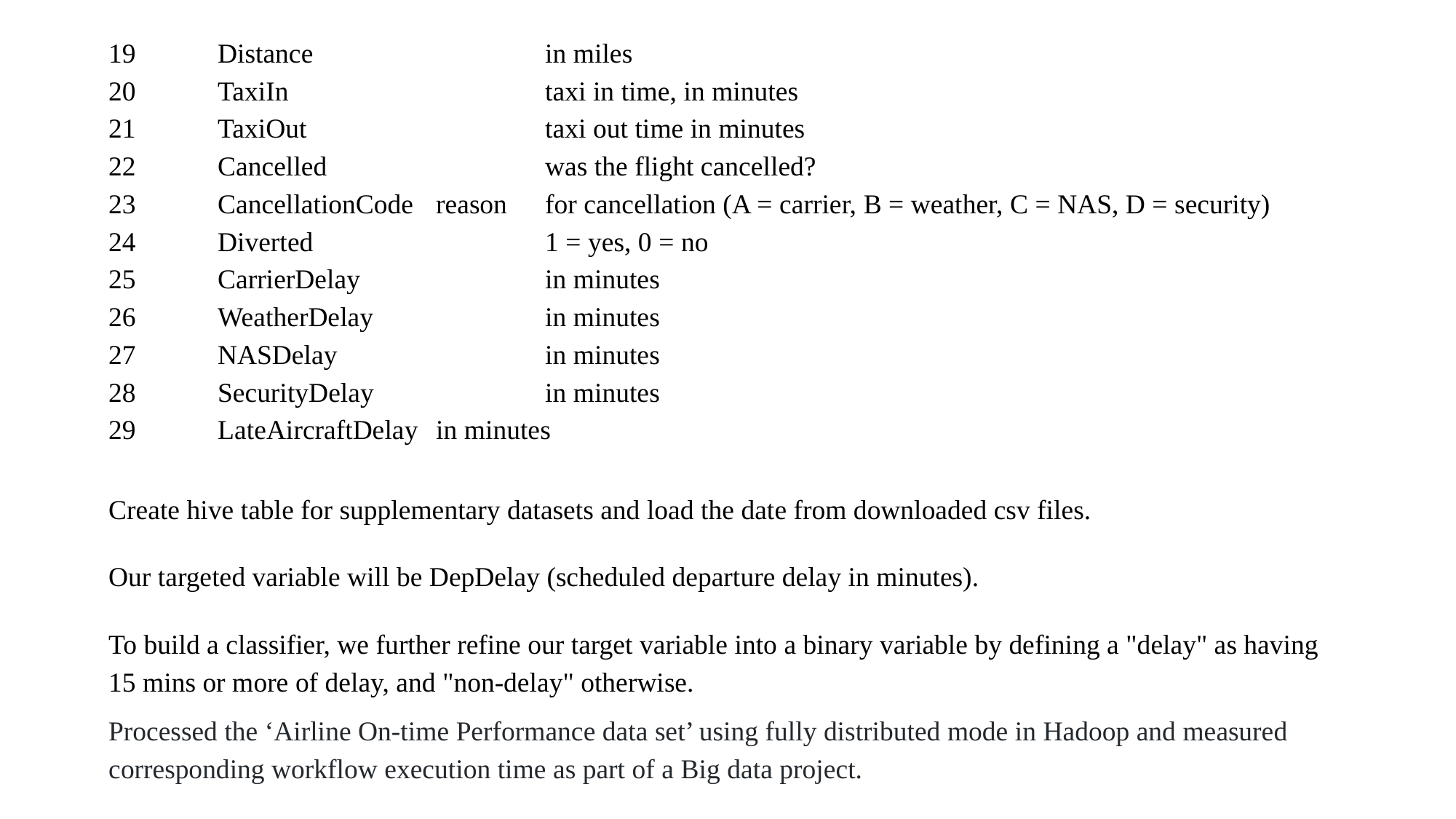

19	Distance			in miles
20	TaxiIn			taxi in time, in minutes
21	TaxiOut			taxi out time in minutes
22	Cancelled		was the flight cancelled?
23	CancellationCode	reason 	for cancellation (A = carrier, B = weather, C = NAS, D = security)
24	Diverted			1 = yes, 0 = no
25	CarrierDelay		in minutes
26	WeatherDelay		in minutes
27	NASDelay		in minutes
28	SecurityDelay		in minutes
29	LateAircraftDelay	in minutes
Create hive table for supplementary datasets and load the date from downloaded csv files.
Our targeted variable will be DepDelay (scheduled departure delay in minutes).
To build a classifier, we further refine our target variable into a binary variable by defining a "delay" as having 15 mins or more of delay, and "non-delay" otherwise.
Processed the ‘Airline On-time Performance data set’ using fully distributed mode in Hadoop and measured corresponding workflow execution time as part of a Big data project.